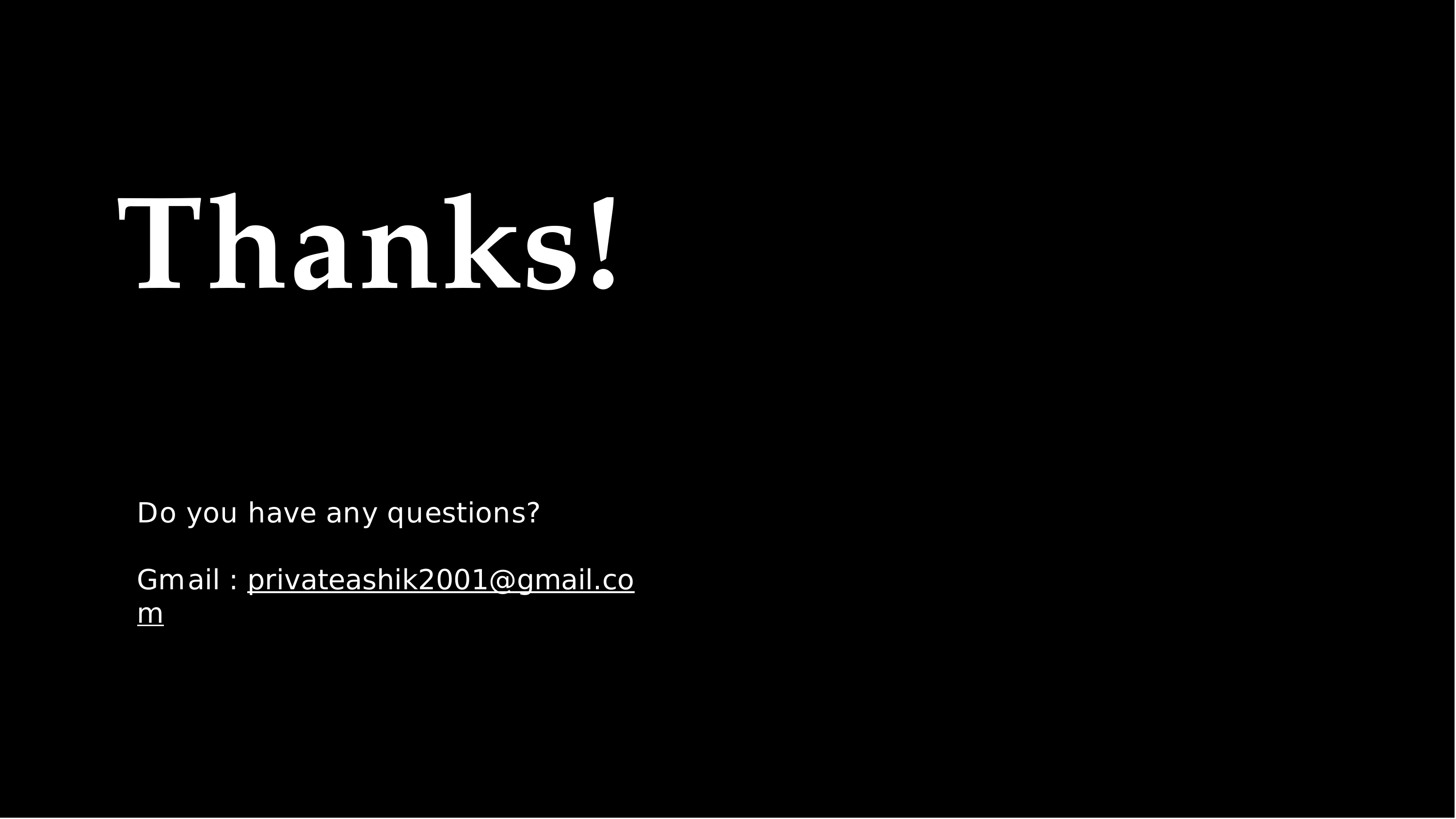

# Thanks!
Do you have any questions?

Gmail : privateashik2001@gmail.com